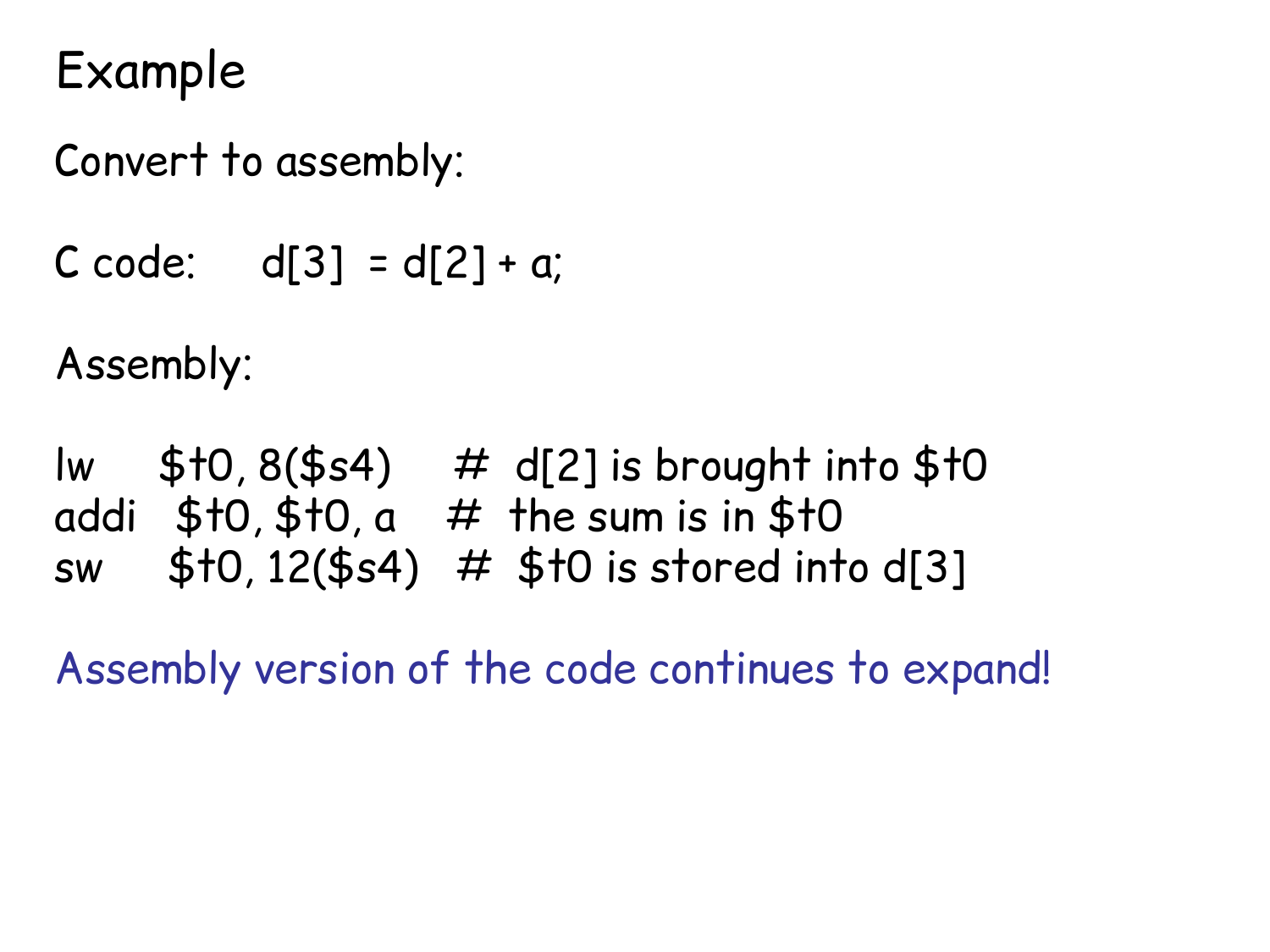

Example
Convert to assembly:

C code:     d[3]  = d[2] + a;

Assembly:

lw     $t0, 8($s4)     #  d[2] is brought into $t0
addi   $t0, $t0, a    #  the sum is in $t0
sw     $t0, 12($s4)   #  $t0 is stored into d[3]

Assembly version of the code continues to expand!